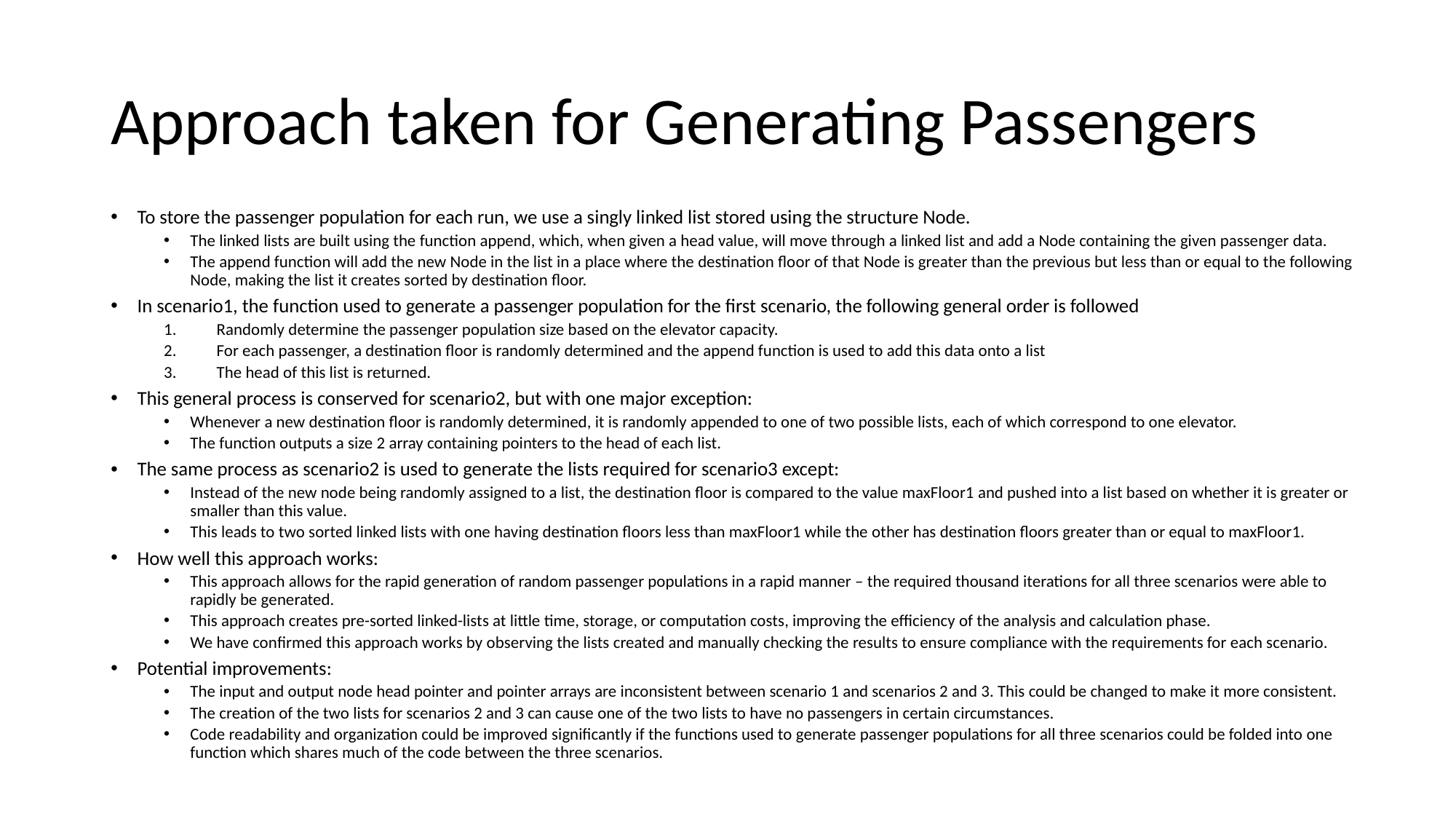

# Approach taken for Generating Passengers
To store the passenger population for each run, we use a singly linked list stored using the structure Node.
The linked lists are built using the function append, which, when given a head value, will move through a linked list and add a Node containing the given passenger data.
The append function will add the new Node in the list in a place where the destination floor of that Node is greater than the previous but less than or equal to the following Node, making the list it creates sorted by destination floor.
In scenario1, the function used to generate a passenger population for the first scenario, the following general order is followed
Randomly determine the passenger population size based on the elevator capacity.
For each passenger, a destination floor is randomly determined and the append function is used to add this data onto a list
The head of this list is returned.
This general process is conserved for scenario2, but with one major exception:
Whenever a new destination floor is randomly determined, it is randomly appended to one of two possible lists, each of which correspond to one elevator.
The function outputs a size 2 array containing pointers to the head of each list.
The same process as scenario2 is used to generate the lists required for scenario3 except:
Instead of the new node being randomly assigned to a list, the destination floor is compared to the value maxFloor1 and pushed into a list based on whether it is greater or smaller than this value.
This leads to two sorted linked lists with one having destination floors less than maxFloor1 while the other has destination floors greater than or equal to maxFloor1.
How well this approach works:
This approach allows for the rapid generation of random passenger populations in a rapid manner – the required thousand iterations for all three scenarios were able to rapidly be generated.
This approach creates pre-sorted linked-lists at little time, storage, or computation costs, improving the efficiency of the analysis and calculation phase.
We have confirmed this approach works by observing the lists created and manually checking the results to ensure compliance with the requirements for each scenario.
Potential improvements:
The input and output node head pointer and pointer arrays are inconsistent between scenario 1 and scenarios 2 and 3. This could be changed to make it more consistent.
The creation of the two lists for scenarios 2 and 3 can cause one of the two lists to have no passengers in certain circumstances.
Code readability and organization could be improved significantly if the functions used to generate passenger populations for all three scenarios could be folded into one function which shares much of the code between the three scenarios.